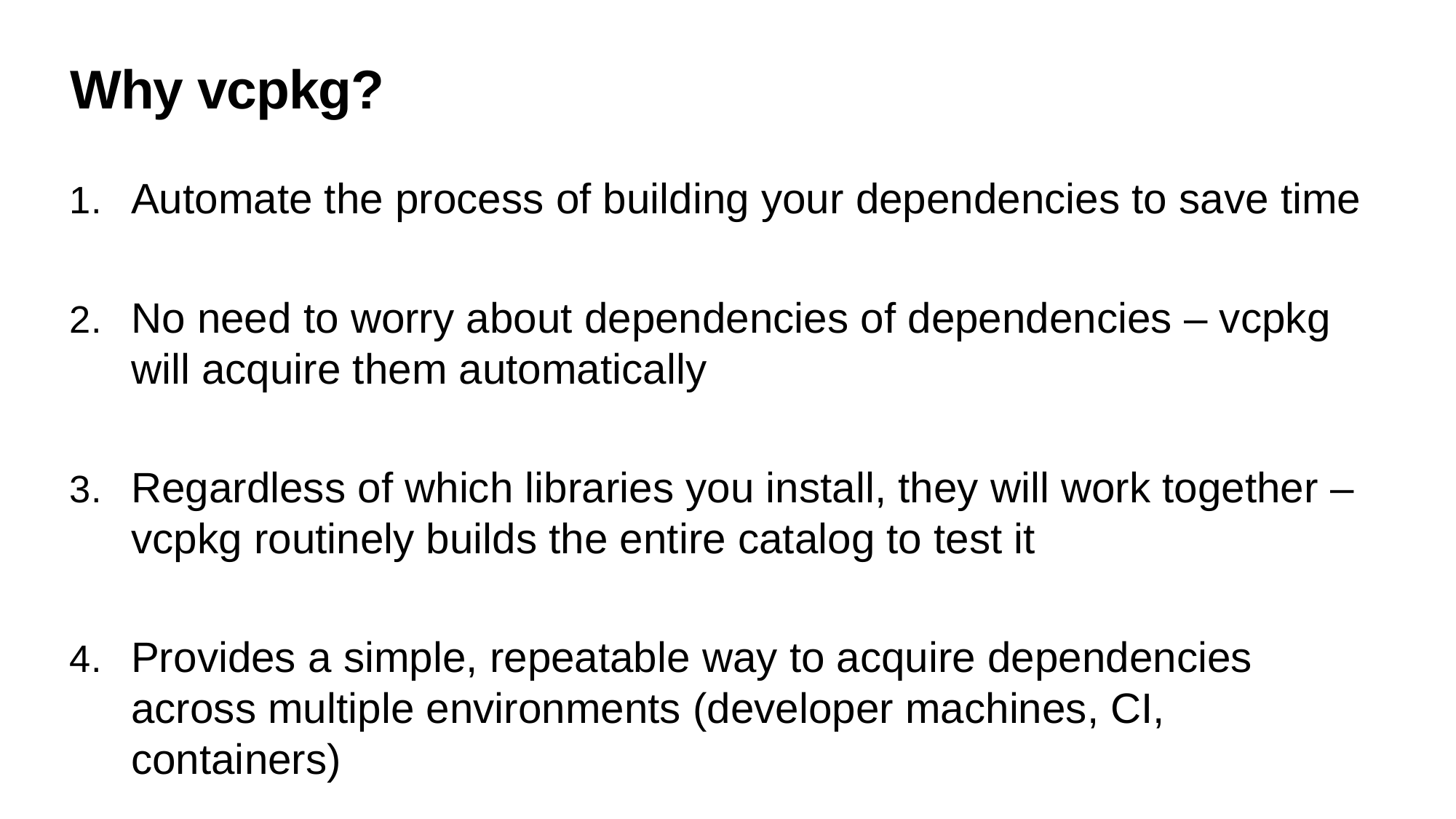

# Why vcpkg?
Automate the process of building your dependencies to save time

No need to worry about dependencies of dependencies – vcpkg will acquire them automatically

Regardless of which libraries you install, they will work together –  vcpkg routinely builds the entire catalog to test it

Provides a simple, repeatable way to acquire dependencies across multiple environments (developer machines, CI, containers)